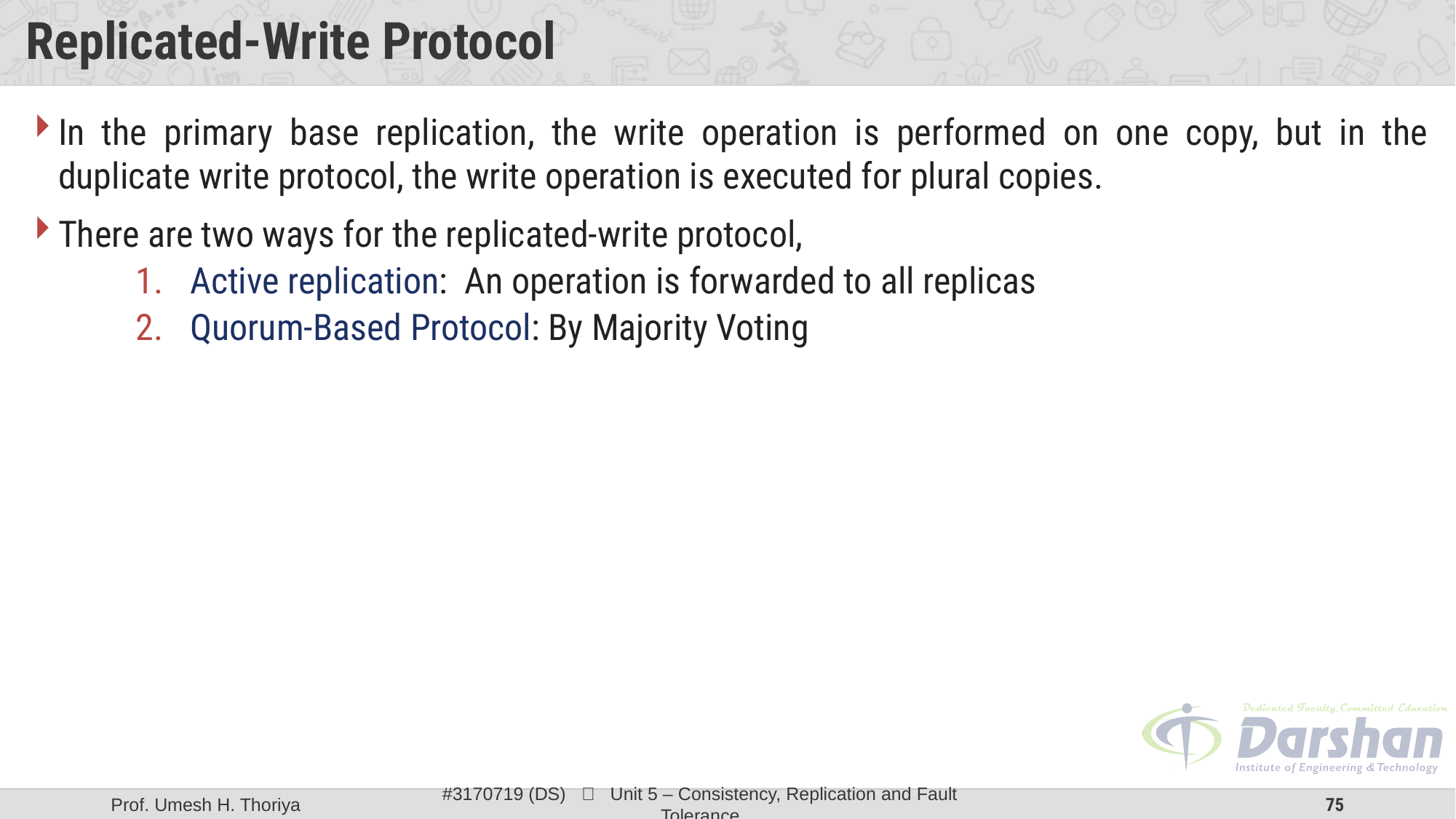

# Replicated-Write Protocol
In the primary base replication, the write operation is performed on one copy, but in the duplicate write protocol, the write operation is executed for plural copies.
There are two ways for the replicated-write protocol,
Active replication:  An operation is forwarded to all replicas
Quorum-Based Protocol: By Majority Voting